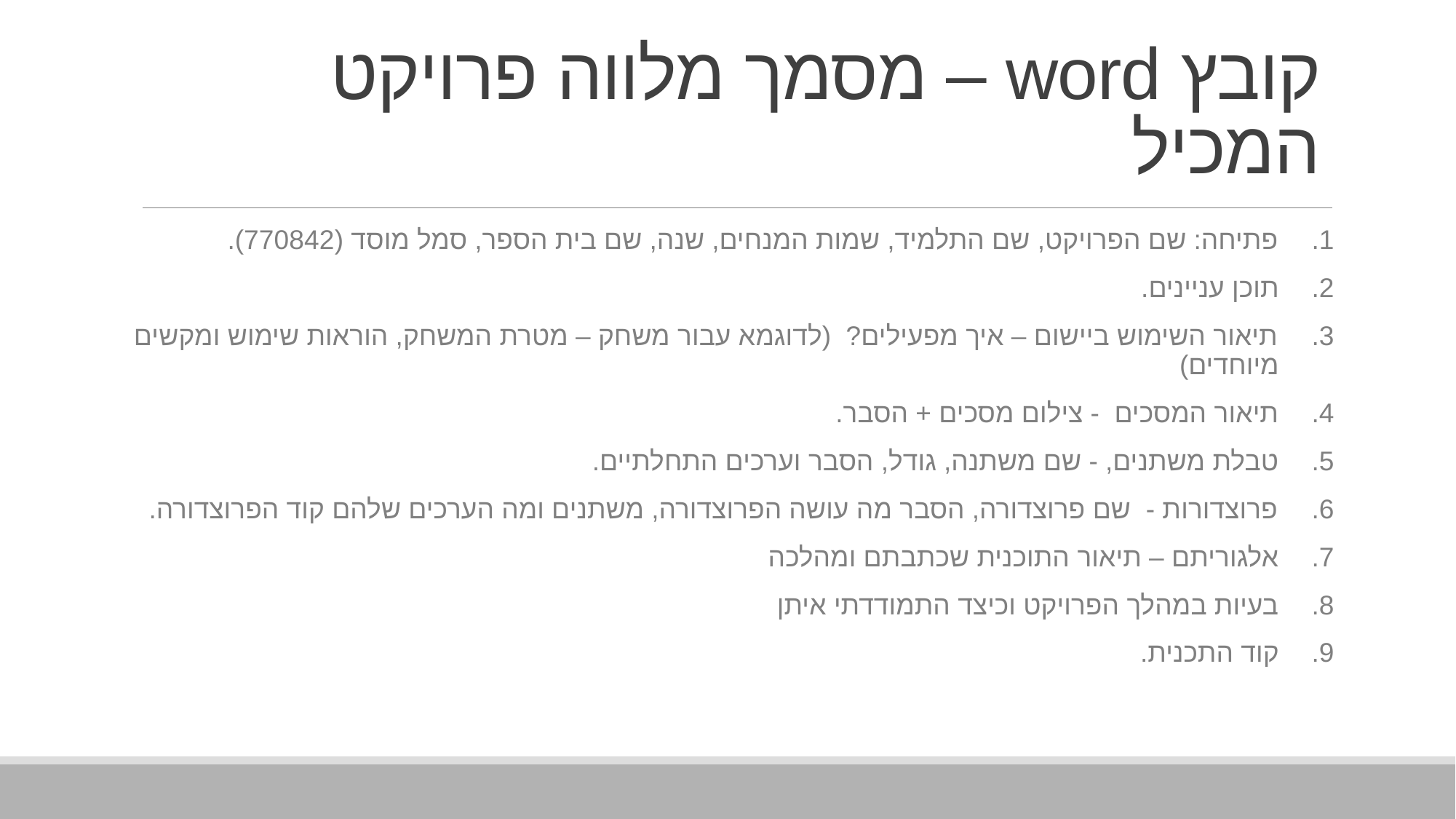

# קובץ word – מסמך מלווה פרויקט המכיל
פתיחה: שם הפרויקט, שם התלמיד, שמות המנחים, שנה, שם בית הספר, סמל מוסד (770842).
תוכן עניינים.
תיאור השימוש ביישום – איך מפעילים?  (לדוגמא עבור משחק – מטרת המשחק, הוראות שימוש ומקשים מיוחדים)
תיאור המסכים  - צילום מסכים + הסבר.
טבלת משתנים, - שם משתנה, גודל, הסבר וערכים התחלתיים.
פרוצדורות -  שם פרוצדורה, הסבר מה עושה הפרוצדורה, משתנים ומה הערכים שלהם קוד הפרוצדורה.
אלגוריתם – תיאור התוכנית שכתבתם ומהלכה
בעיות במהלך הפרויקט וכיצד התמודדתי איתן
קוד התכנית.